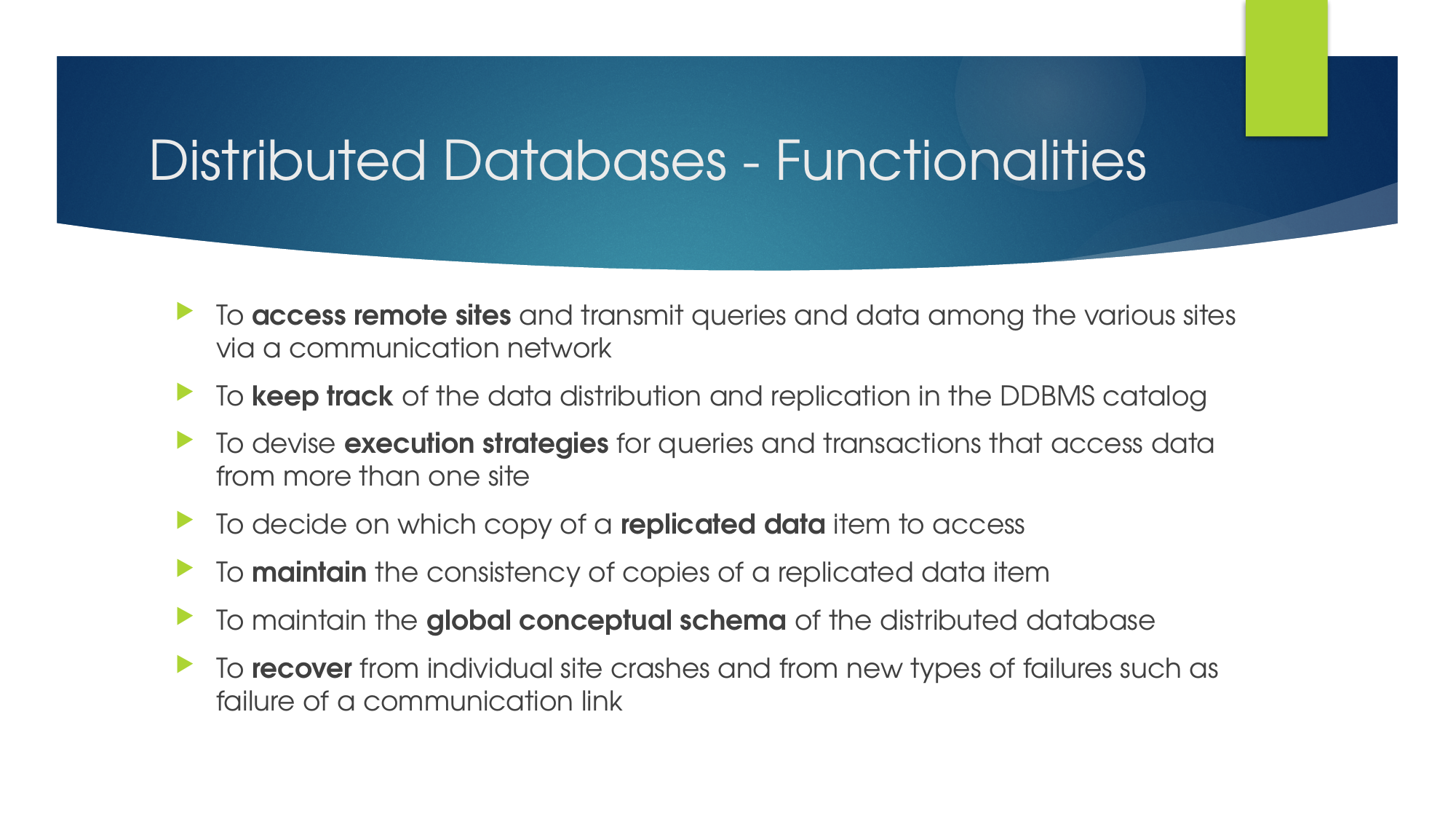

# Distributed Databases - Functionalities
To access remote sites and transmit queries and data among the various sites via a communication network
To keep track of the data distribution and replication in the DDBMS catalog
To devise execution strategies for queries and transactions that access data from more than one site
To decide on which copy of a replicated data item to access
To maintain the consistency of copies of a replicated data item
To maintain the global conceptual schema of the distributed database
To recover from individual site crashes and from new types of failures such as failure of a communication link